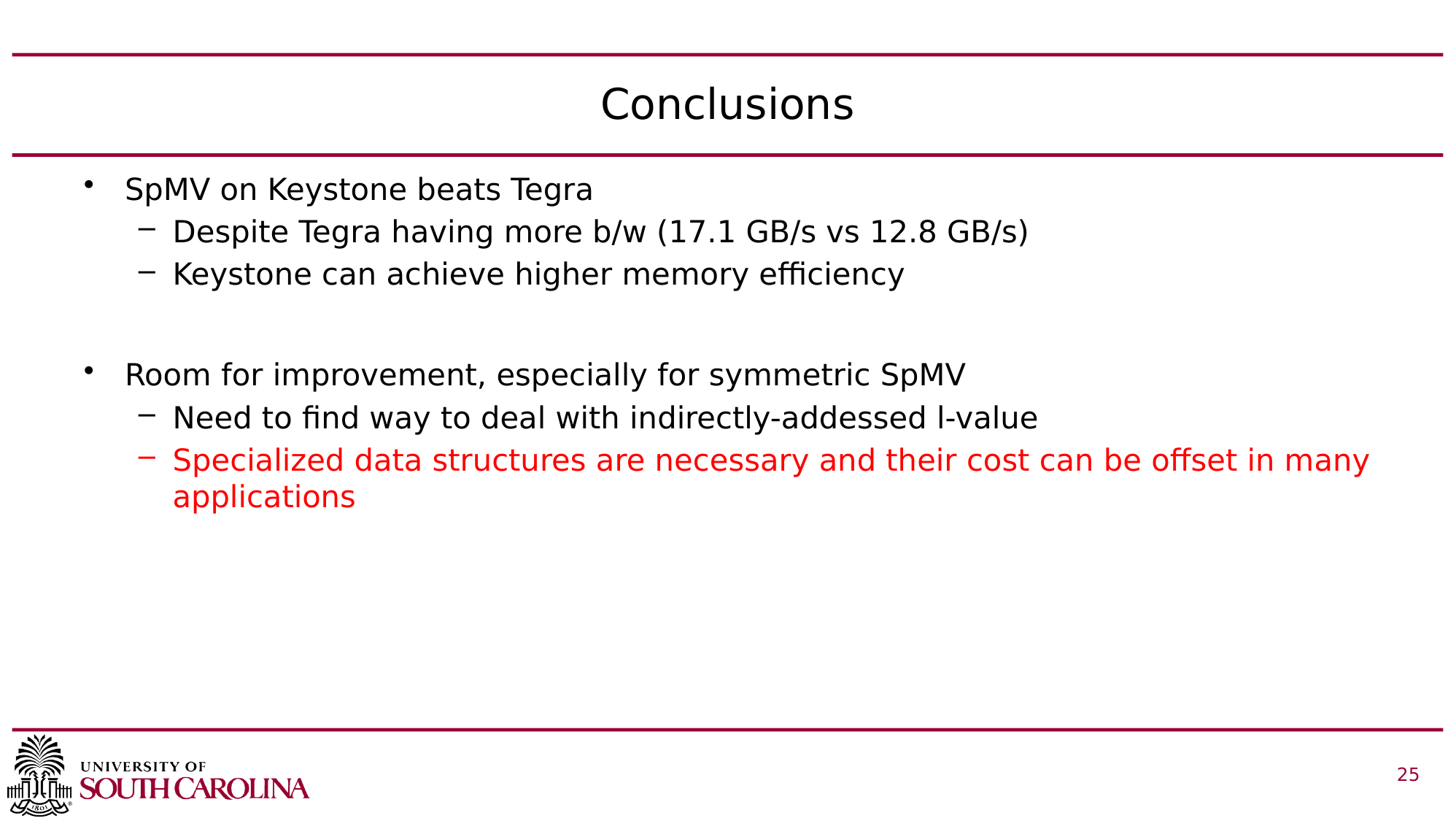

# Conclusions
SpMV on Keystone beats Tegra
Despite Tegra having more b/w (17.1 GB/s vs 12.8 GB/s)
Keystone can achieve higher memory efficiency

Room for improvement, especially for symmetric SpMV
Need to find way to deal with indirectly-addessed l-value
Specialized data structures are necessary and their cost can be offset in many applications

 			 25